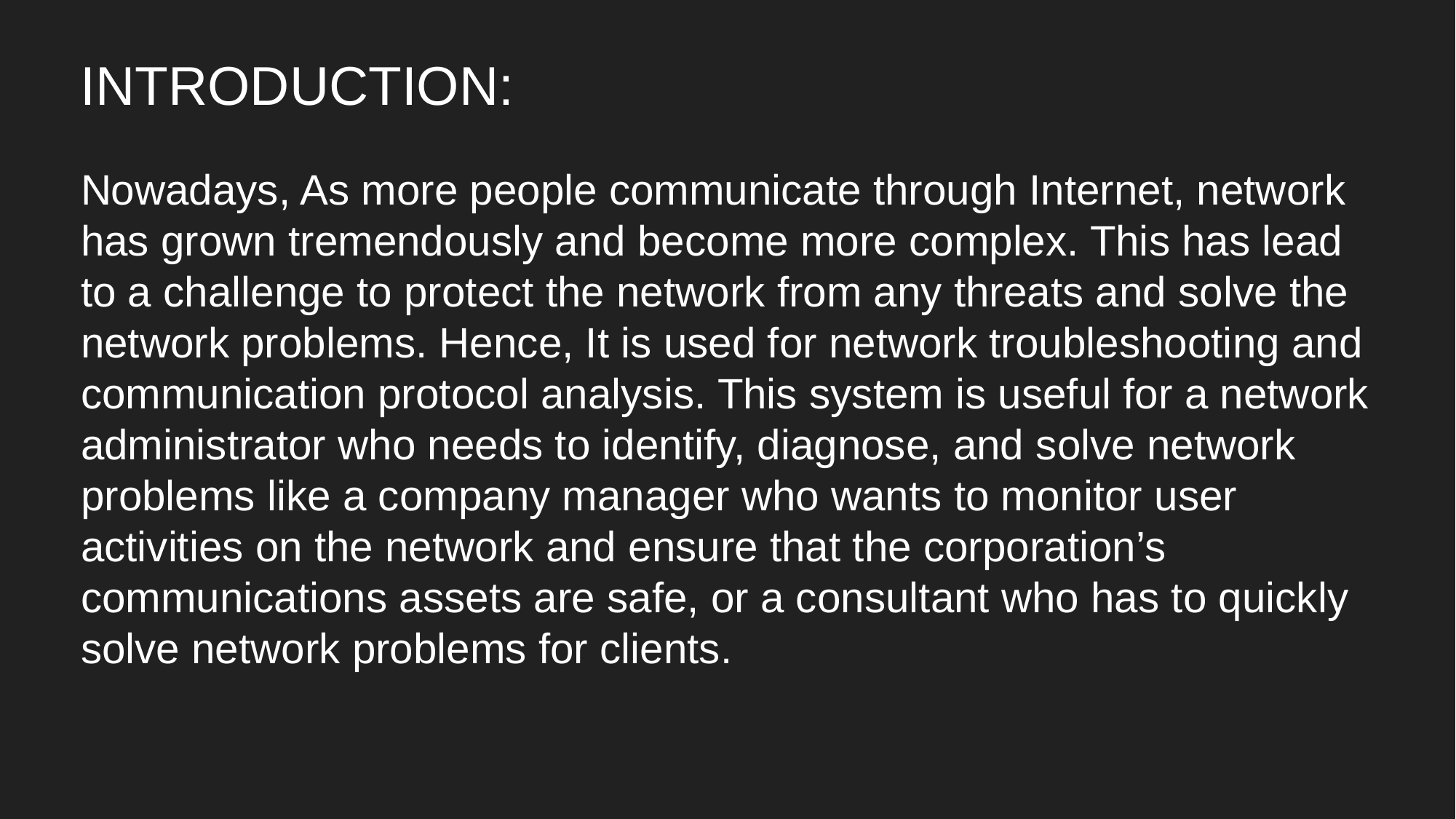

INTRODUCTION:

Nowadays, As more people communicate through Internet, network has grown tremendously and become more complex. This has lead to a challenge to protect the network from any threats and solve the network problems. Hence, It is used for network troubleshooting and communication protocol analysis. This system is useful for a network administrator who needs to identify, diagnose, and solve network problems like a company manager who wants to monitor user activities on the network and ensure that the corporation’s communications assets are safe, or a consultant who has to quickly solve network problems for clients.